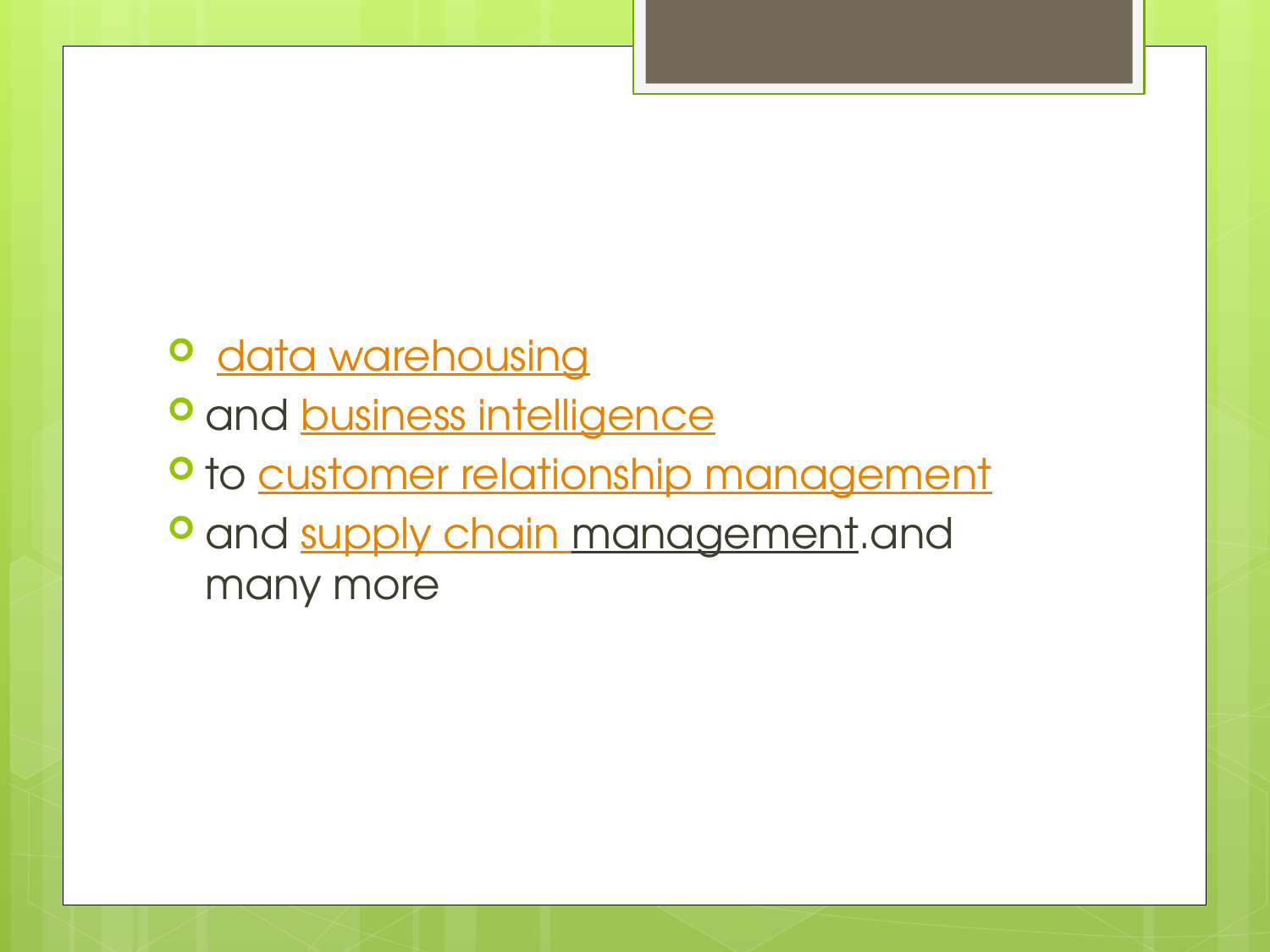

#
 data warehousing
and business intelligence
to customer relationship management
and supply chain management.and many more